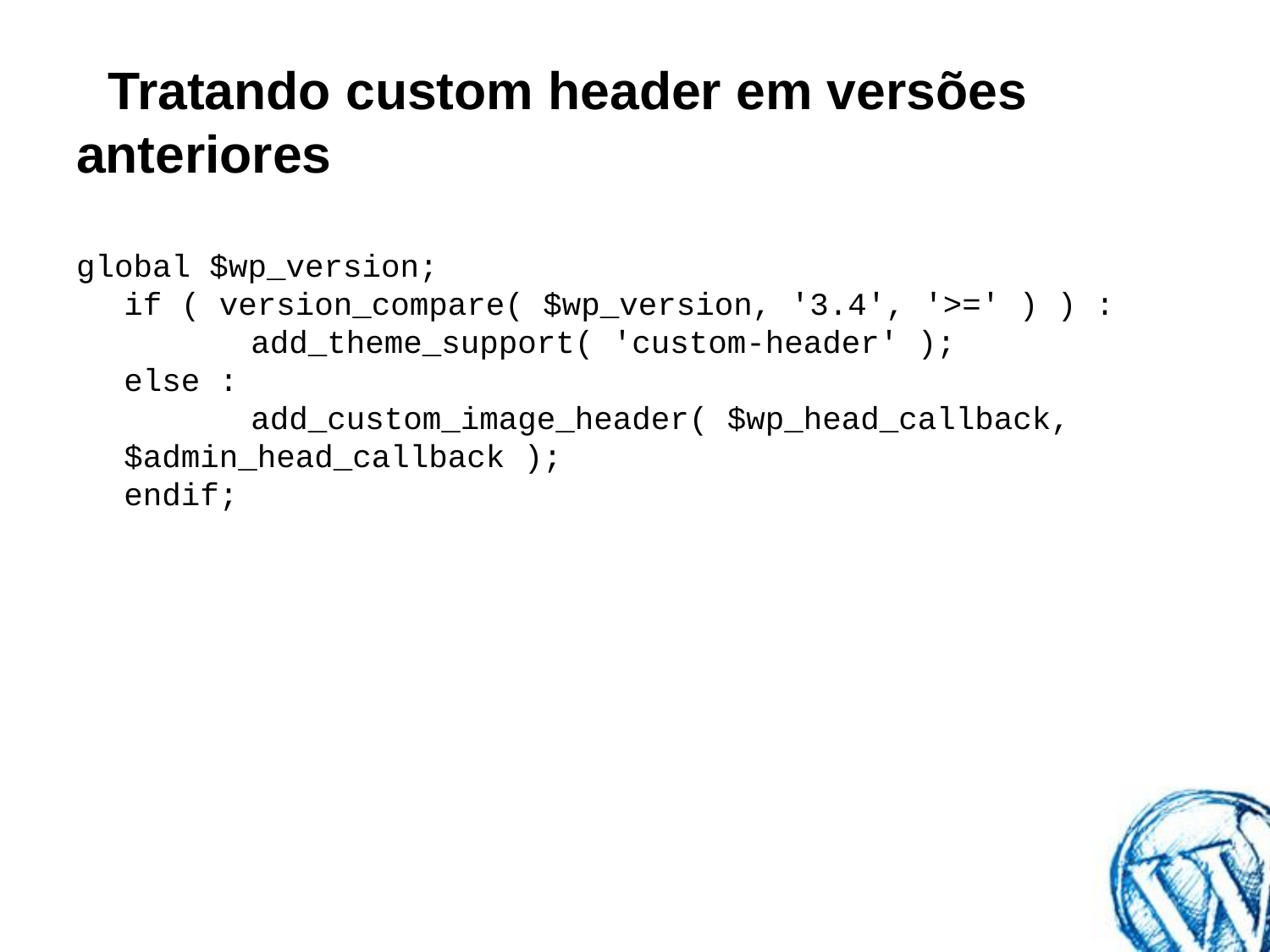

# Tratando custom header em versões anteriores
global $wp_version;
if ( version_compare( $wp_version, '3.4', '>=' ) ) :
	add_theme_support( 'custom-header' );
else :
	add_custom_image_header( $wp_head_callback, $admin_head_callback );
endif;